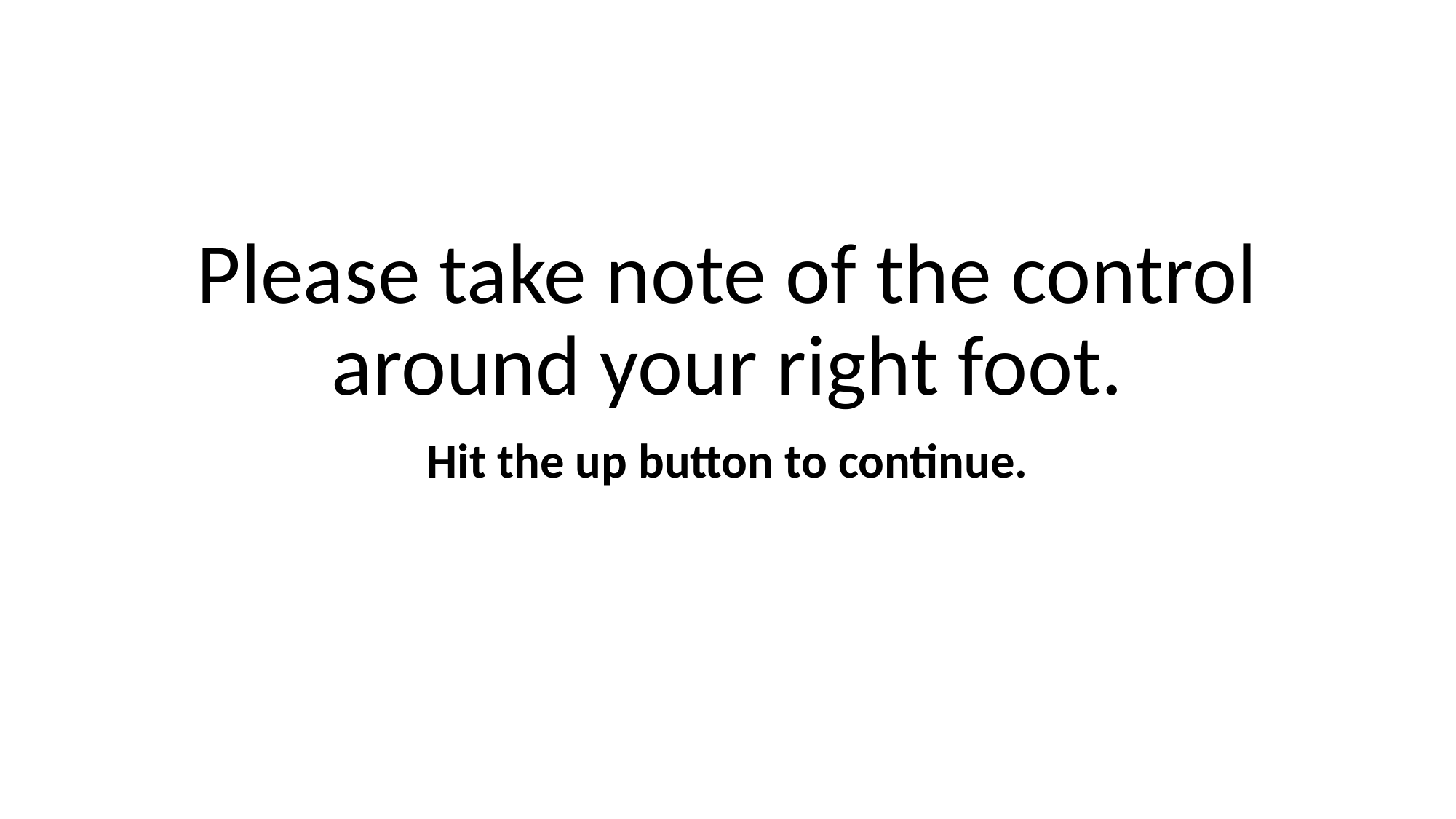

# Please take note of the control around your right foot.
Hit the up button to continue.